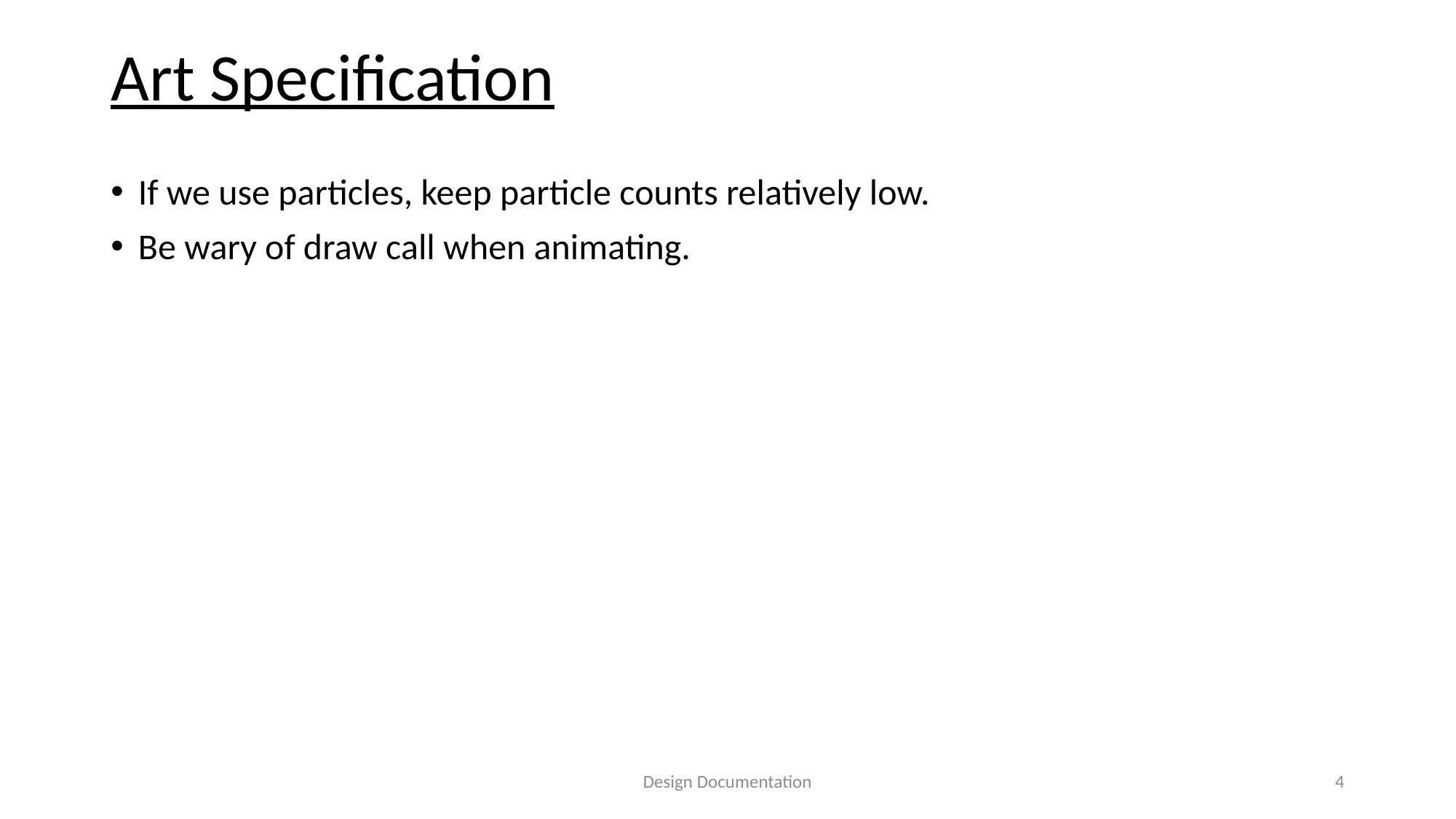

# Art Specification
If we use particles, keep particle counts relatively low.
Be wary of draw call when animating.
Design Documentation
4